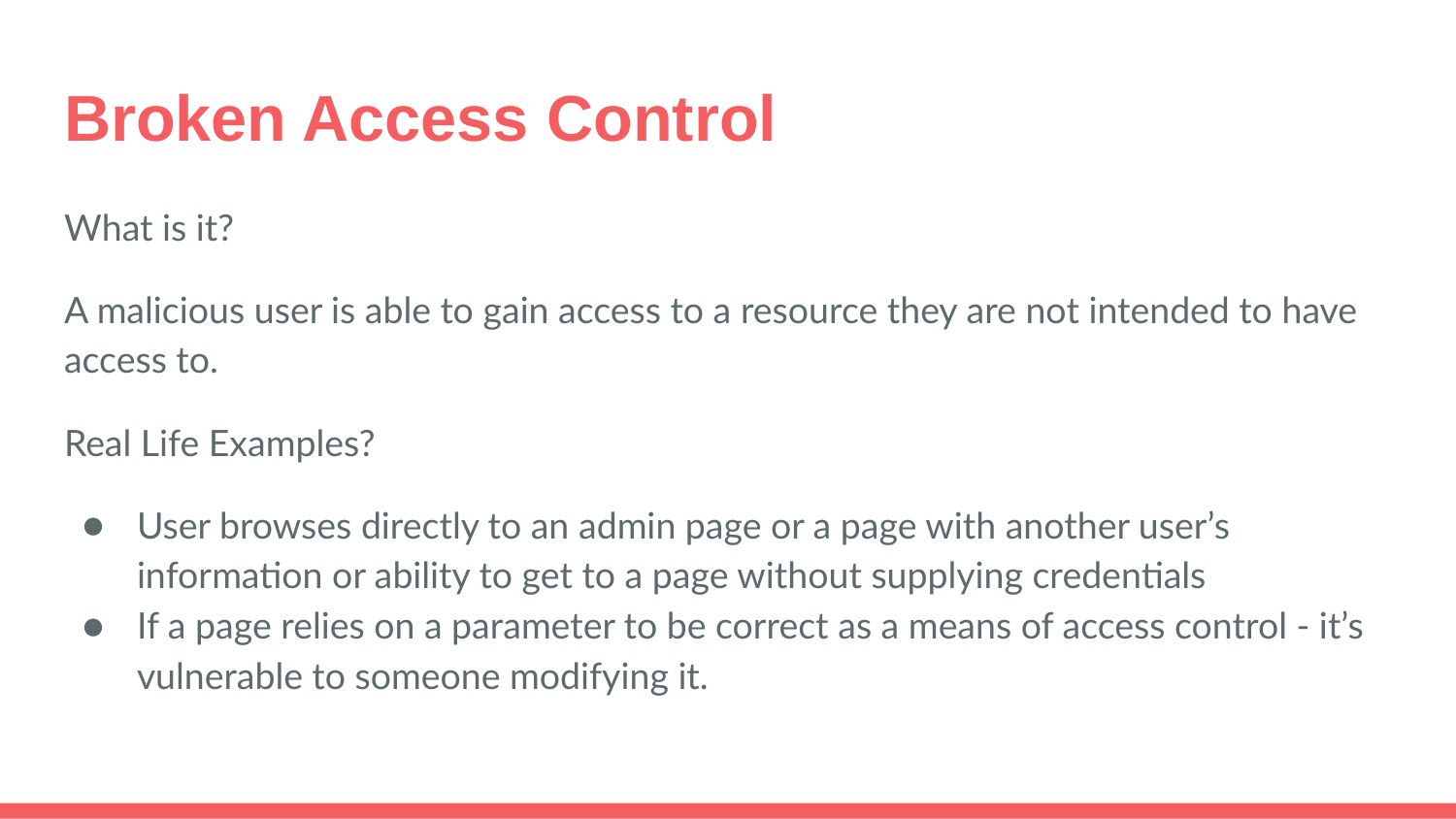

# Broken Access Control
What is it?
A malicious user is able to gain access to a resource they are not intended to have access to.
Real Life Examples?
User browses directly to an admin page or a page with another user’s information or ability to get to a page without supplying credentials
If a page relies on a parameter to be correct as a means of access control - it’s vulnerable to someone modifying it.